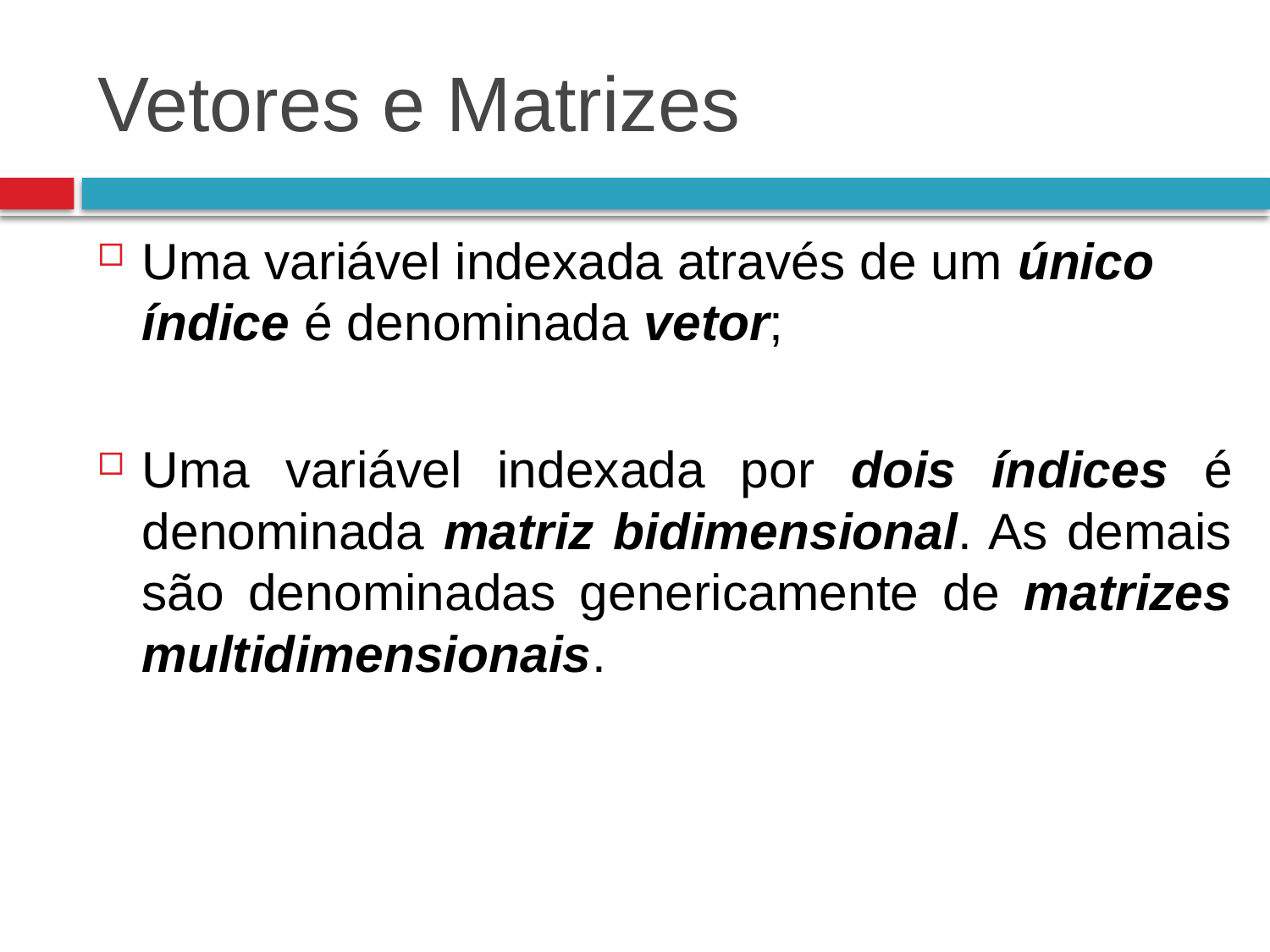

# Vetores e Matrizes
Uma variável indexada através de um único índice é denominada vetor;

Uma variável indexada por dois índices é denominada matriz bidimensional. As demais são denominadas genericamente de matrizes multidimensionais.